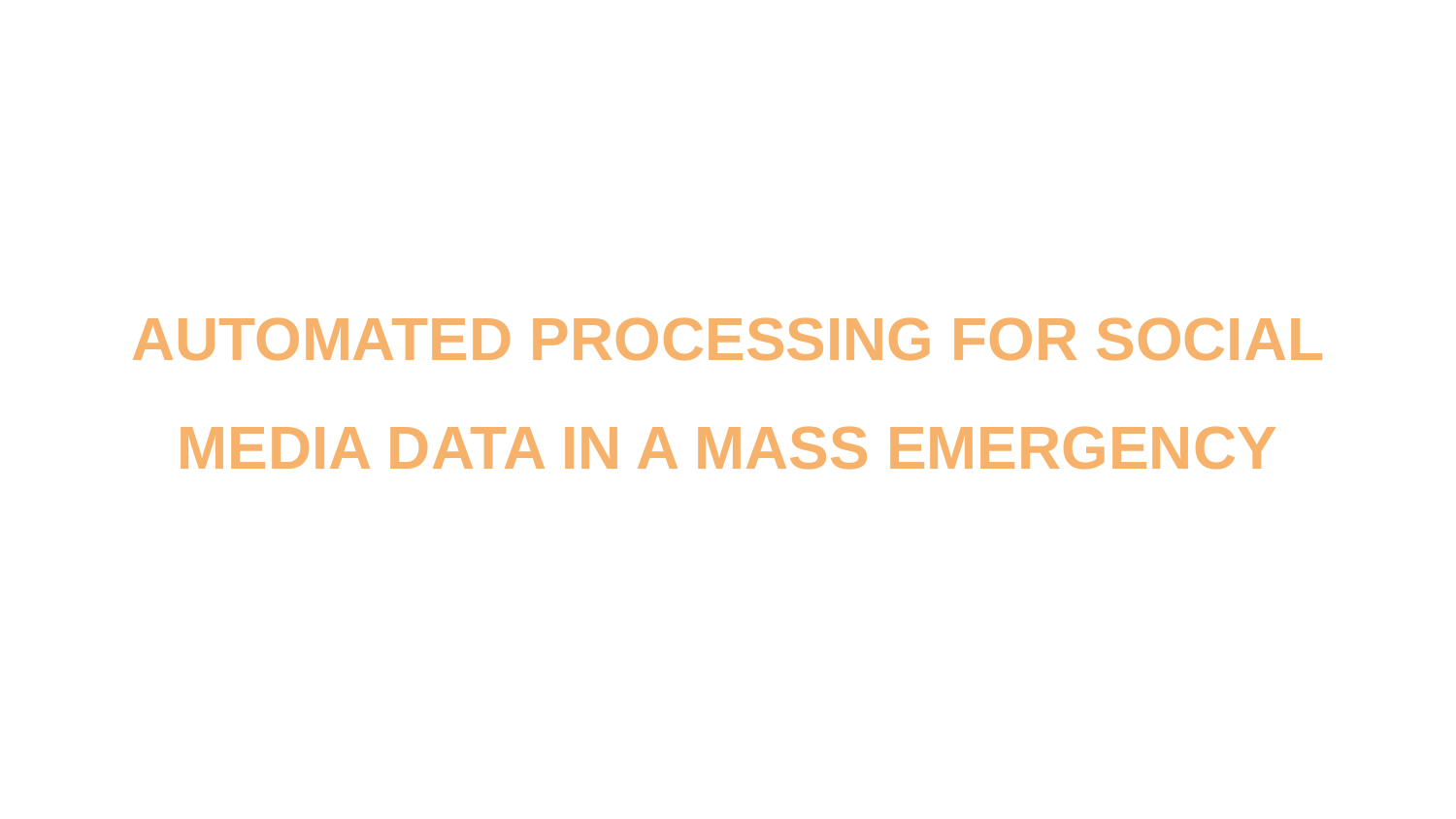

AUTOMATED PROCESSING FOR SOCIAL MEDIA DATA IN A MASS EMERGENCY